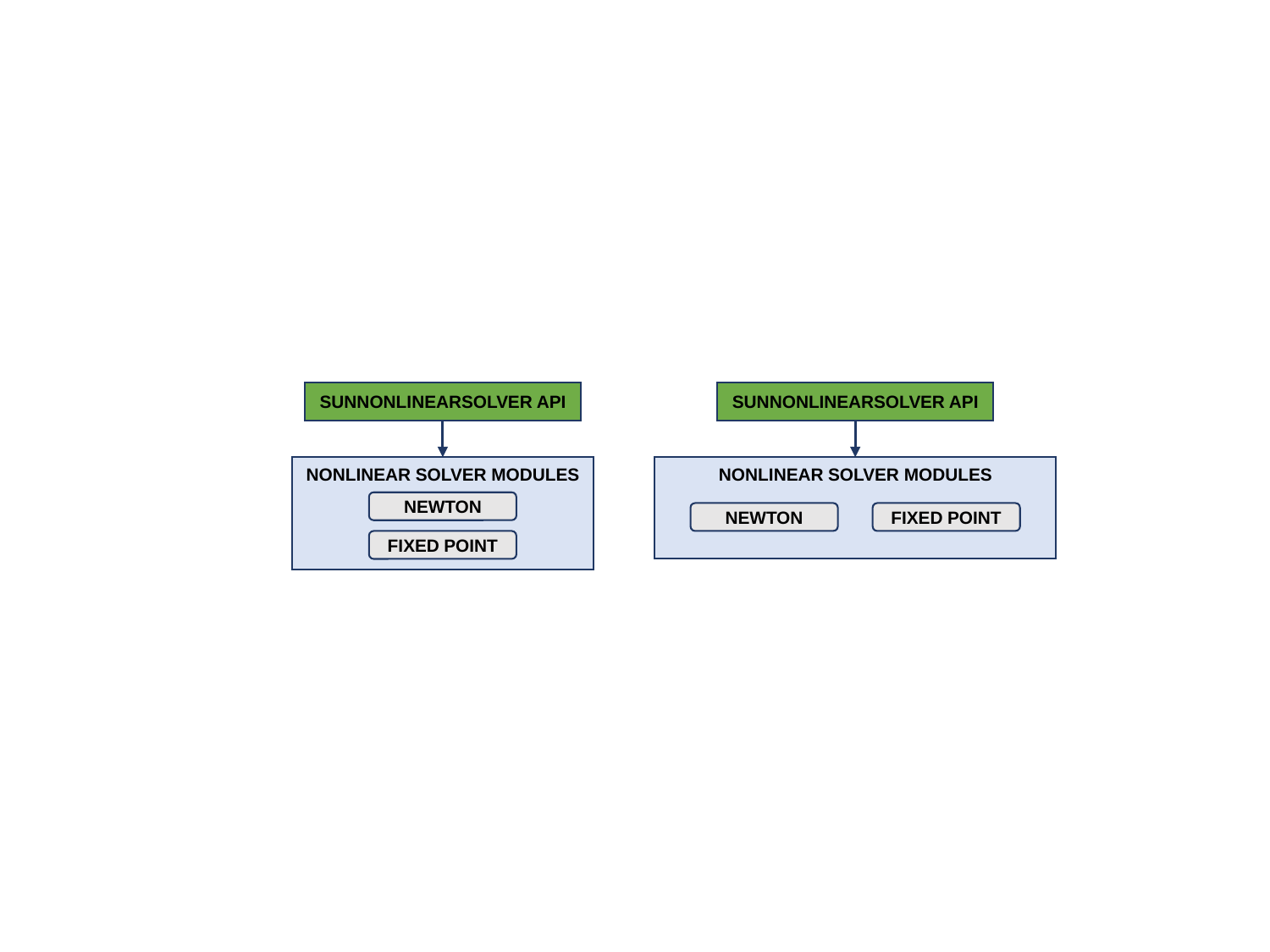

SUNNONLINEARSOLVER API
NONLINEAR SOLVER MODULES
NEWTON
FIXED POINT
SUNNONLINEARSOLVER API
NONLINEAR SOLVER MODULES
NEWTON
FIXED POINT